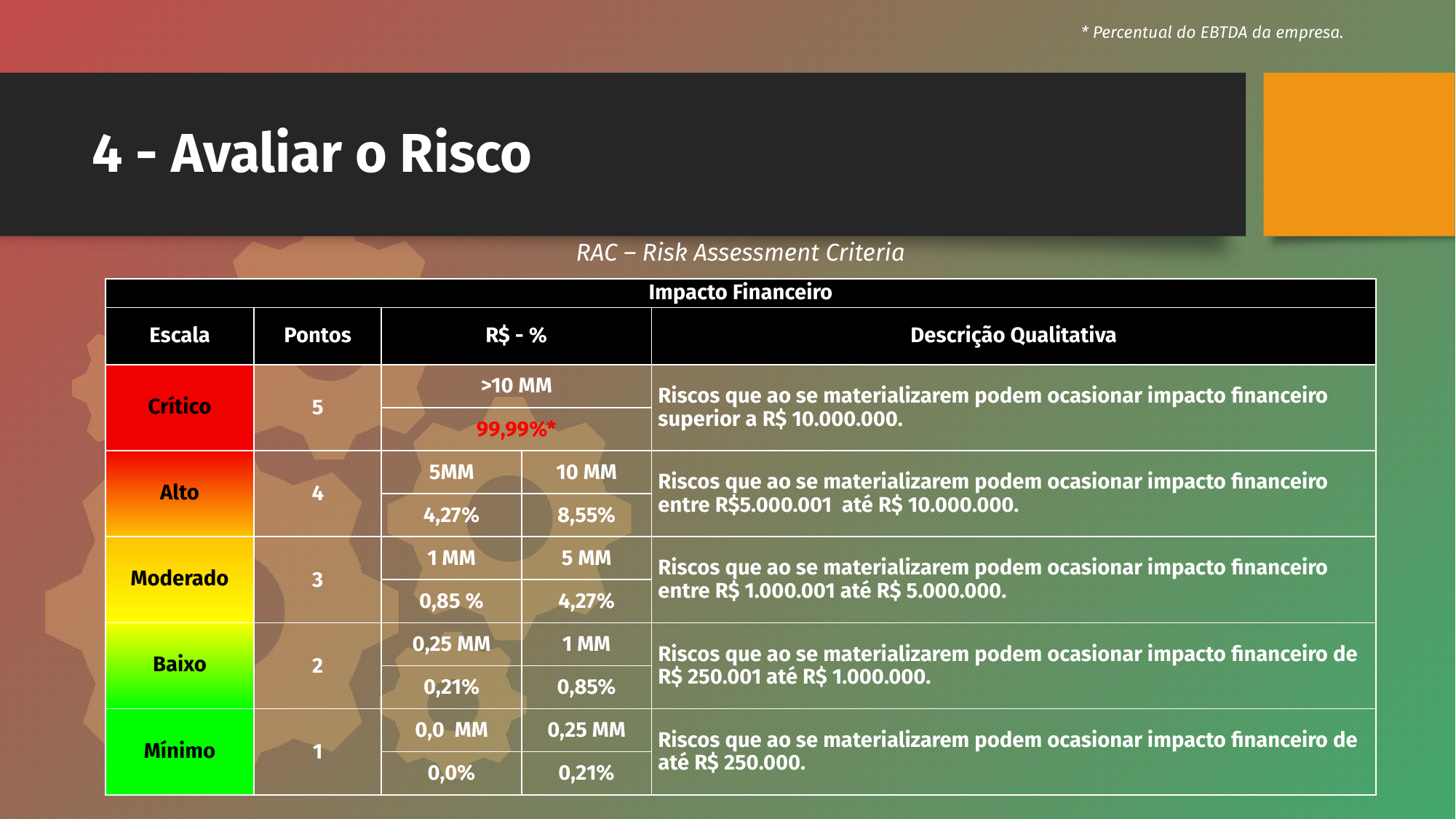

* Percentual do EBTDA da empresa.
# 4 - Avaliar o Risco
RAC – Risk Assessment Criteria
| Impacto Financeiro |  |  |  |  |
| --- | --- | --- | --- | --- |
| Escala | Pontos | R$ - % |  | Descrição Qualitativa |
| Crítico | 5 | >10 MM |  | Riscos que ao se materializarem podem ocasionar impacto financeiro superior a R$ 10.000.000. |
|  |  | 99,99%\* |  |  |
| Alto | 4 | 5MM | 10 MM | Riscos que ao se materializarem podem ocasionar impacto financeiro entre R$5.000.001 até R$ 10.000.000. |
|  |  | 4,27% | 8,55% |  |
| Moderado | 3 | 1 MM | 5 MM | Riscos que ao se materializarem podem ocasionar impacto financeiro entre R$ 1.000.001 até R$ 5.000.000. |
|  |  | 0,85 % | 4,27% |  |
| Baixo | 2 | 0,25 MM | 1 MM | Riscos que ao se materializarem podem ocasionar impacto financeiro de R$ 250.001 até R$ 1.000.000. |
|  |  | 0,21% | 0,85% |  |
| Mínimo | 1 | 0,0 MM | 0,25 MM | Riscos que ao se materializarem podem ocasionar impacto financeiro de até R$ 250.000. |
|  |  | 0,0% | 0,21% |  |